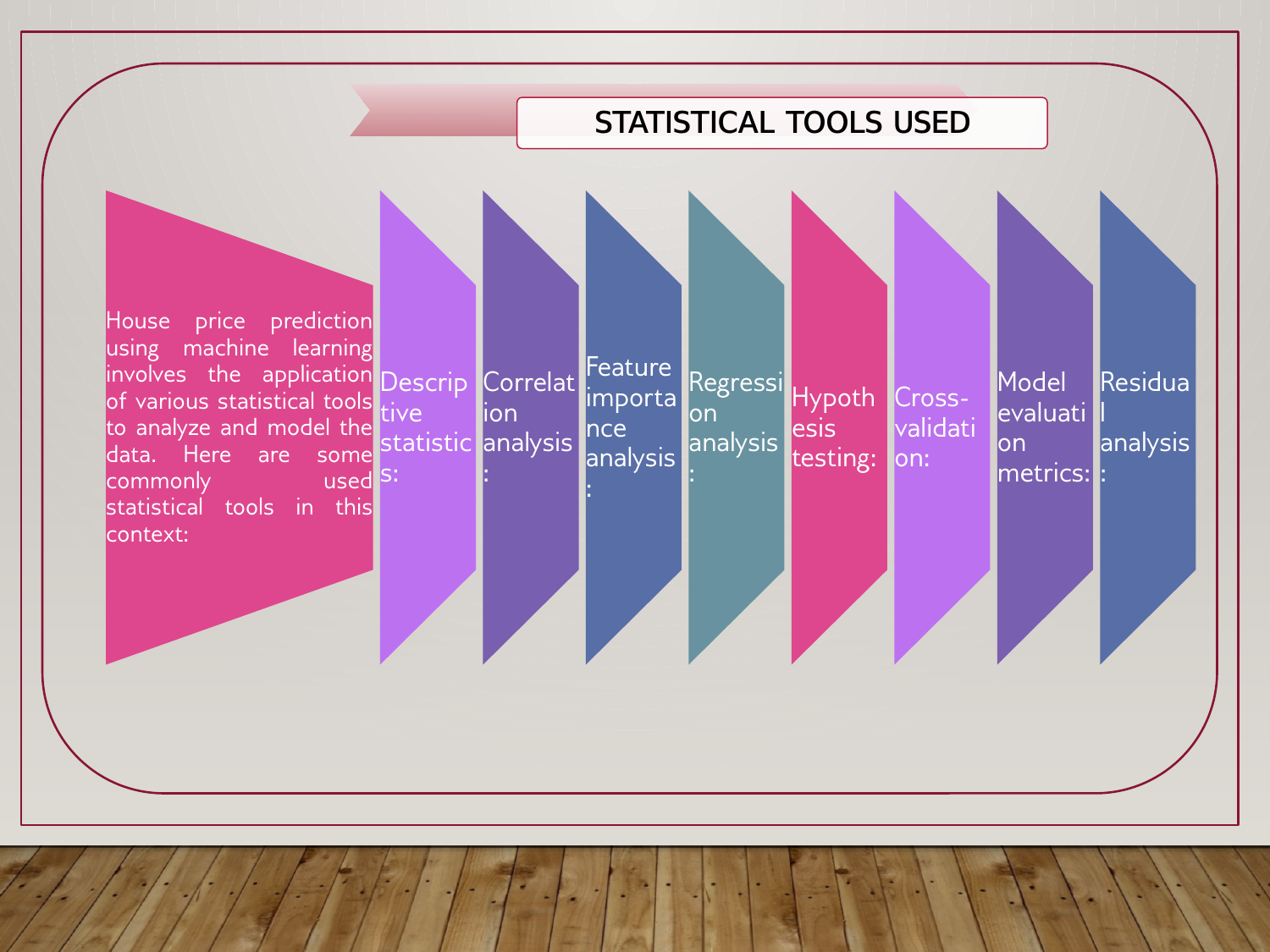

STATISTICAL TOOLS USED
House price prediction using machine learning involves the application of various statistical tools to analyze and model the data. Here are some commonly used statistical tools in this context:
Descriptive statistics:
Correlation analysis:
Feature importance analysis:
Regression analysis:
Hypothesis testing:
Cross-validation:
Model evaluation metrics:
Residual analysis: